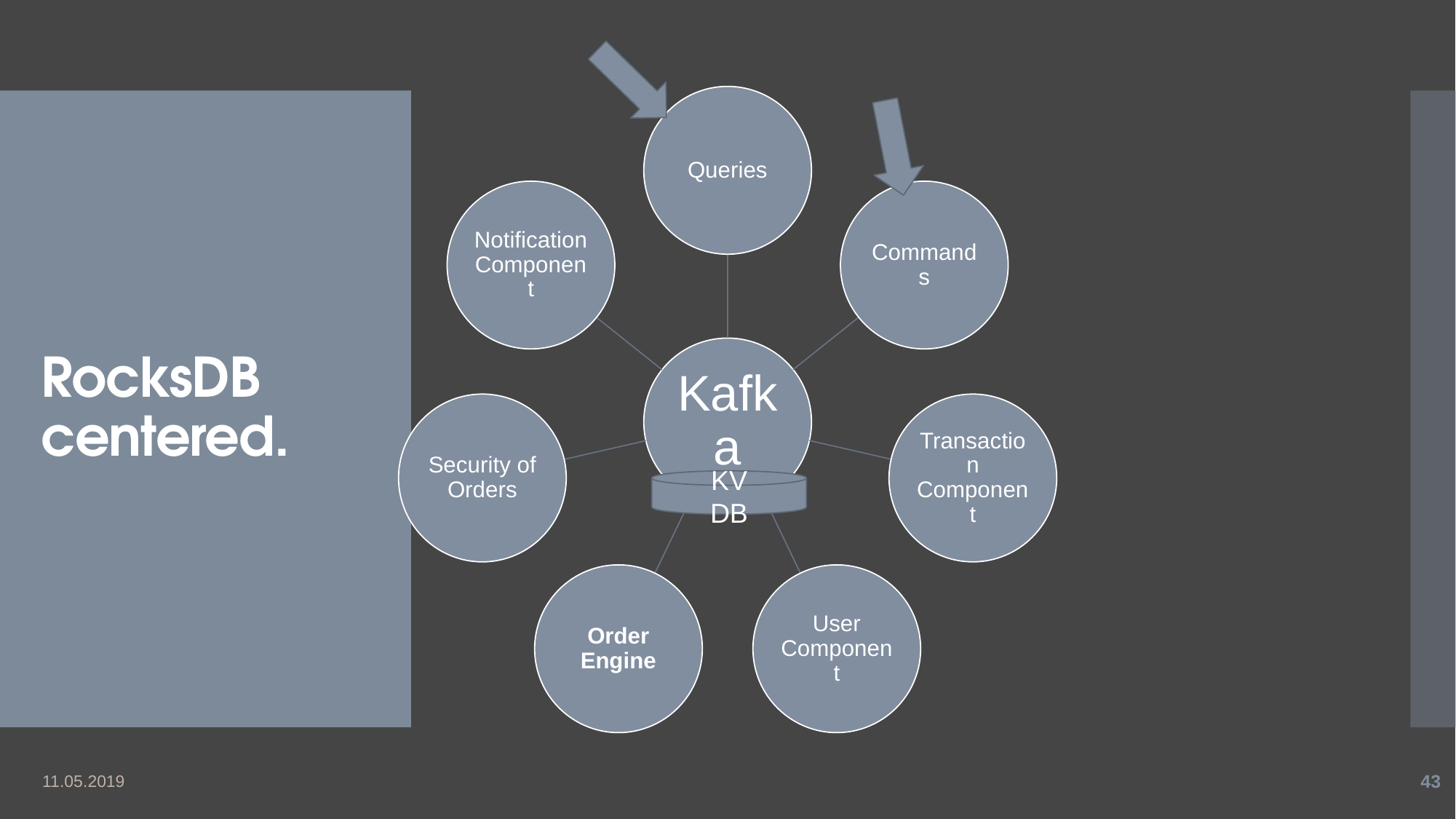

Kafka

Queries

Commands

Transaction Component

User Component

Order Engine

Security of Orders

Notification Component

# RocksDB centered.
KV
DB
11.05.2019
43